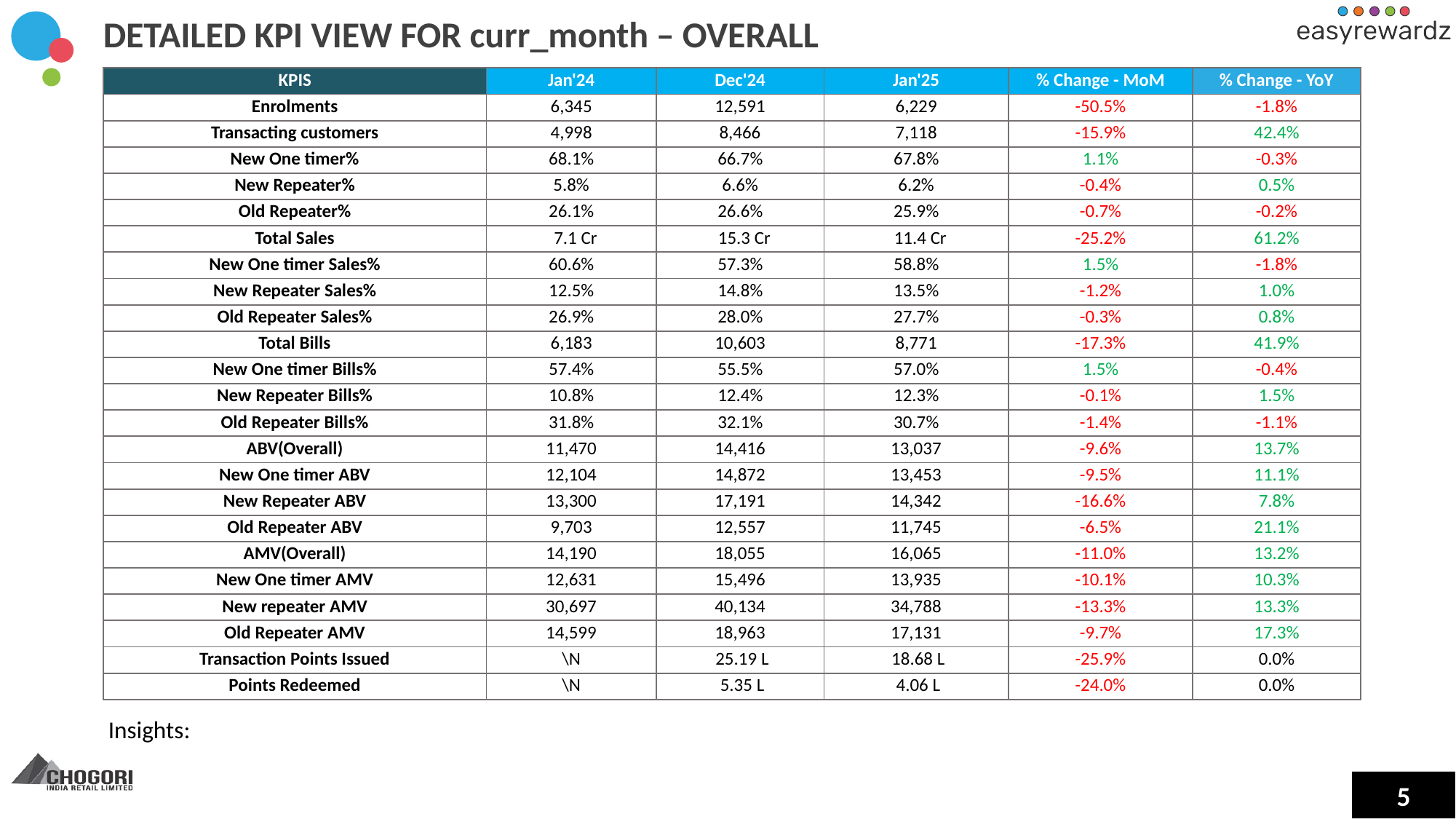

DETAILED KPI VIEW FOR curr_month – OVERALL
| KPIS | Jan'24 | Dec'24 | Jan'25 | % Change - MoM | % Change - YoY |
| --- | --- | --- | --- | --- | --- |
| Enrolments | 6,345 | 12,591 | 6,229 | -50.5% | -1.8% |
| Transacting customers | 4,998 | 8,466 | 7,118 | -15.9% | 42.4% |
| New One timer% | 68.1% | 66.7% | 67.8% | 1.1% | -0.3% |
| New Repeater% | 5.8% | 6.6% | 6.2% | -0.4% | 0.5% |
| Old Repeater% | 26.1% | 26.6% | 25.9% | -0.7% | -0.2% |
| Total Sales | 7.1 Cr | 15.3 Cr | 11.4 Cr | -25.2% | 61.2% |
| New One timer Sales% | 60.6% | 57.3% | 58.8% | 1.5% | -1.8% |
| New Repeater Sales% | 12.5% | 14.8% | 13.5% | -1.2% | 1.0% |
| Old Repeater Sales% | 26.9% | 28.0% | 27.7% | -0.3% | 0.8% |
| Total Bills | 6,183 | 10,603 | 8,771 | -17.3% | 41.9% |
| New One timer Bills% | 57.4% | 55.5% | 57.0% | 1.5% | -0.4% |
| New Repeater Bills% | 10.8% | 12.4% | 12.3% | -0.1% | 1.5% |
| Old Repeater Bills% | 31.8% | 32.1% | 30.7% | -1.4% | -1.1% |
| ABV(Overall) | 11,470 | 14,416 | 13,037 | -9.6% | 13.7% |
| New One timer ABV | 12,104 | 14,872 | 13,453 | -9.5% | 11.1% |
| New Repeater ABV | 13,300 | 17,191 | 14,342 | -16.6% | 7.8% |
| Old Repeater ABV | 9,703 | 12,557 | 11,745 | -6.5% | 21.1% |
| AMV(Overall) | 14,190 | 18,055 | 16,065 | -11.0% | 13.2% |
| New One timer AMV | 12,631 | 15,496 | 13,935 | -10.1% | 10.3% |
| New repeater AMV | 30,697 | 40,134 | 34,788 | -13.3% | 13.3% |
| Old Repeater AMV | 14,599 | 18,963 | 17,131 | -9.7% | 17.3% |
| Transaction Points Issued | \N | 25.19 L | 18.68 L | -25.9% | 0.0% |
| Points Redeemed | \N | 5.35 L | 4.06 L | -24.0% | 0.0% |
Insights: